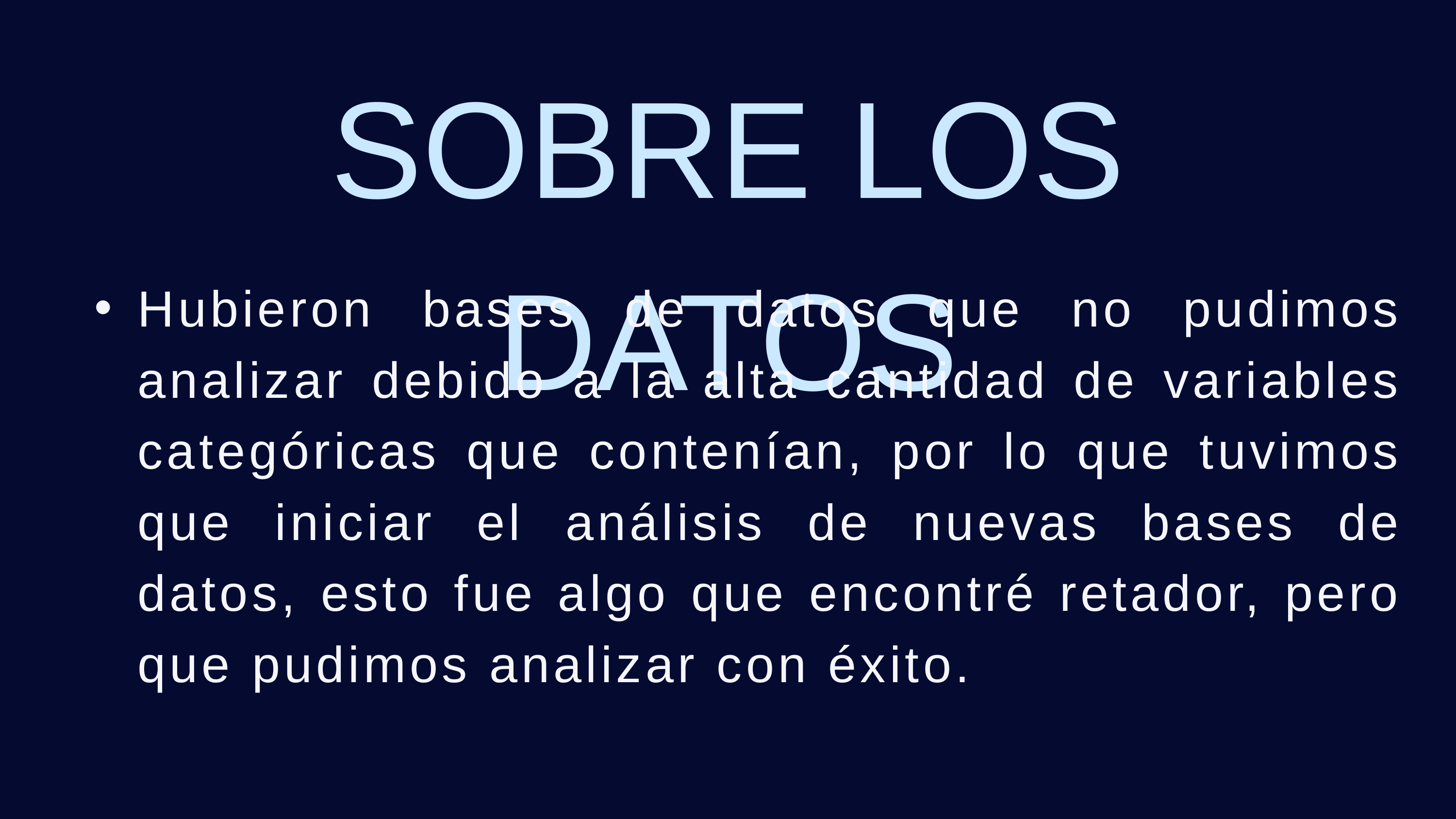

SOBRE LOS DATOS
Hubieron bases de datos que no pudimos analizar debido a la alta cantidad de variables categóricas que contenían, por lo que tuvimos que iniciar el análisis de nuevas bases de datos, esto fue algo que encontré retador, pero que pudimos analizar con éxito.